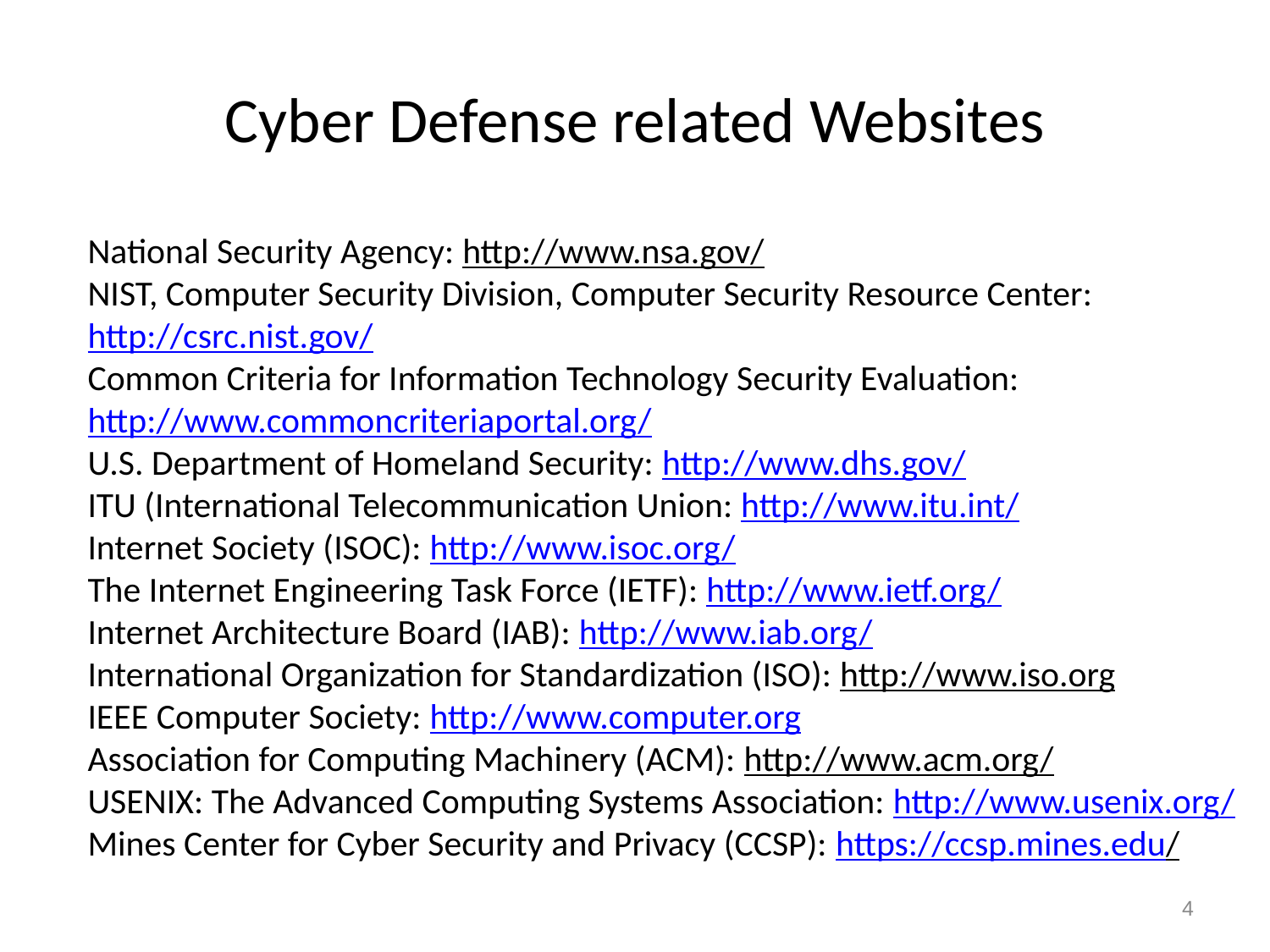

# Cyber Defense related Websites
National Security Agency: http://www.nsa.gov/
NIST, Computer Security Division, Computer Security Resource Center: http://csrc.nist.gov/
Common Criteria for Information Technology Security Evaluation: http://www.commoncriteriaportal.org/
U.S. Department of Homeland Security: http://www.dhs.gov/
ITU (International Telecommunication Union: http://www.itu.int/
Internet Society (ISOC): http://www.isoc.org/
The Internet Engineering Task Force (IETF): http://www.ietf.org/
Internet Architecture Board (IAB): http://www.iab.org/
International Organization for Standardization (ISO): http://www.iso.org
IEEE Computer Society: http://www.computer.org
Association for Computing Machinery (ACM): http://www.acm.org/
USENIX: The Advanced Computing Systems Association: http://www.usenix.org/
Mines Center for Cyber Security and Privacy (CCSP): https://ccsp.mines.edu/
4